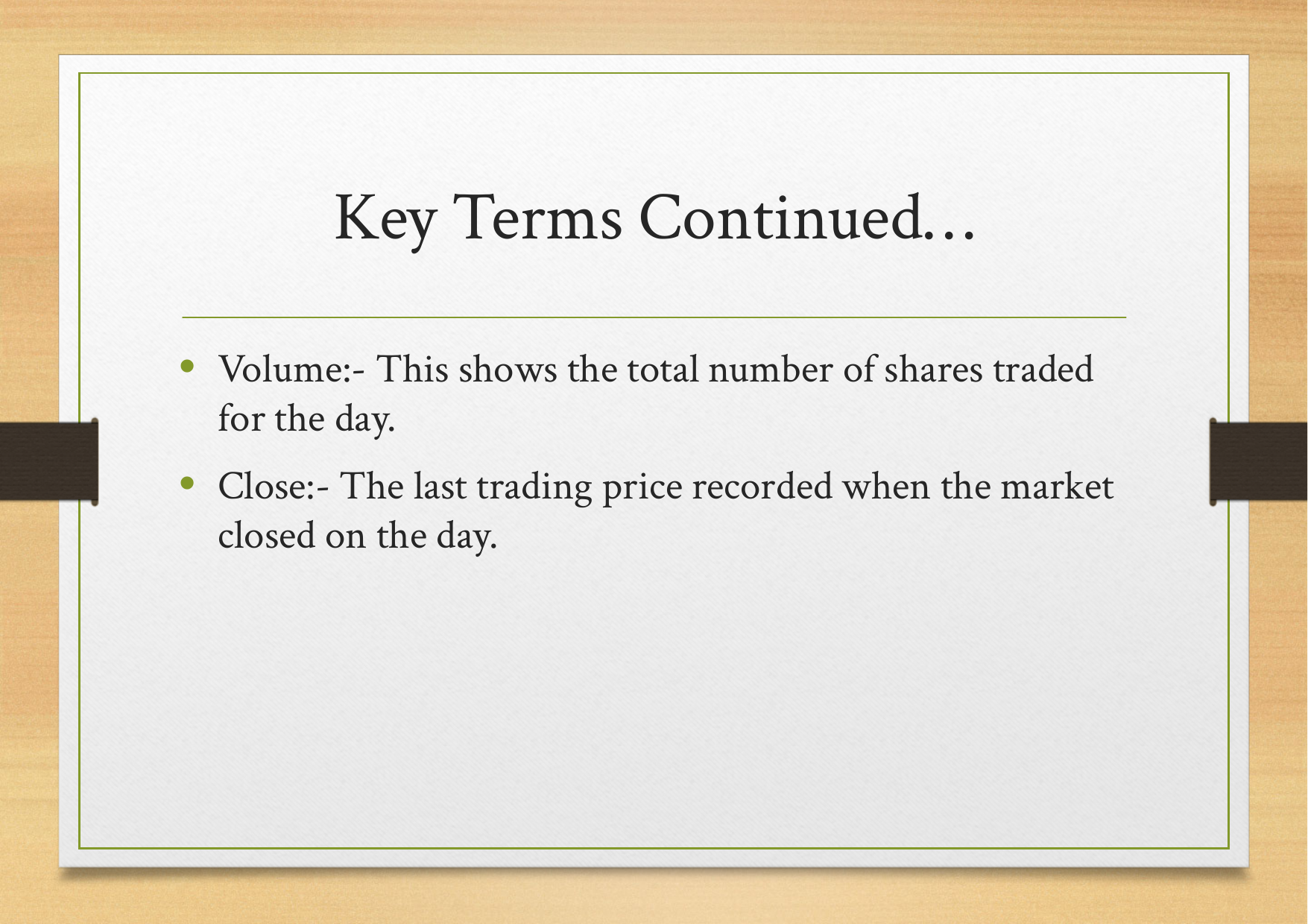

# Key Terms Continued…
Volume:- This shows the total number of shares traded for the day.
Close:- The last trading price recorded when the market closed on the day.